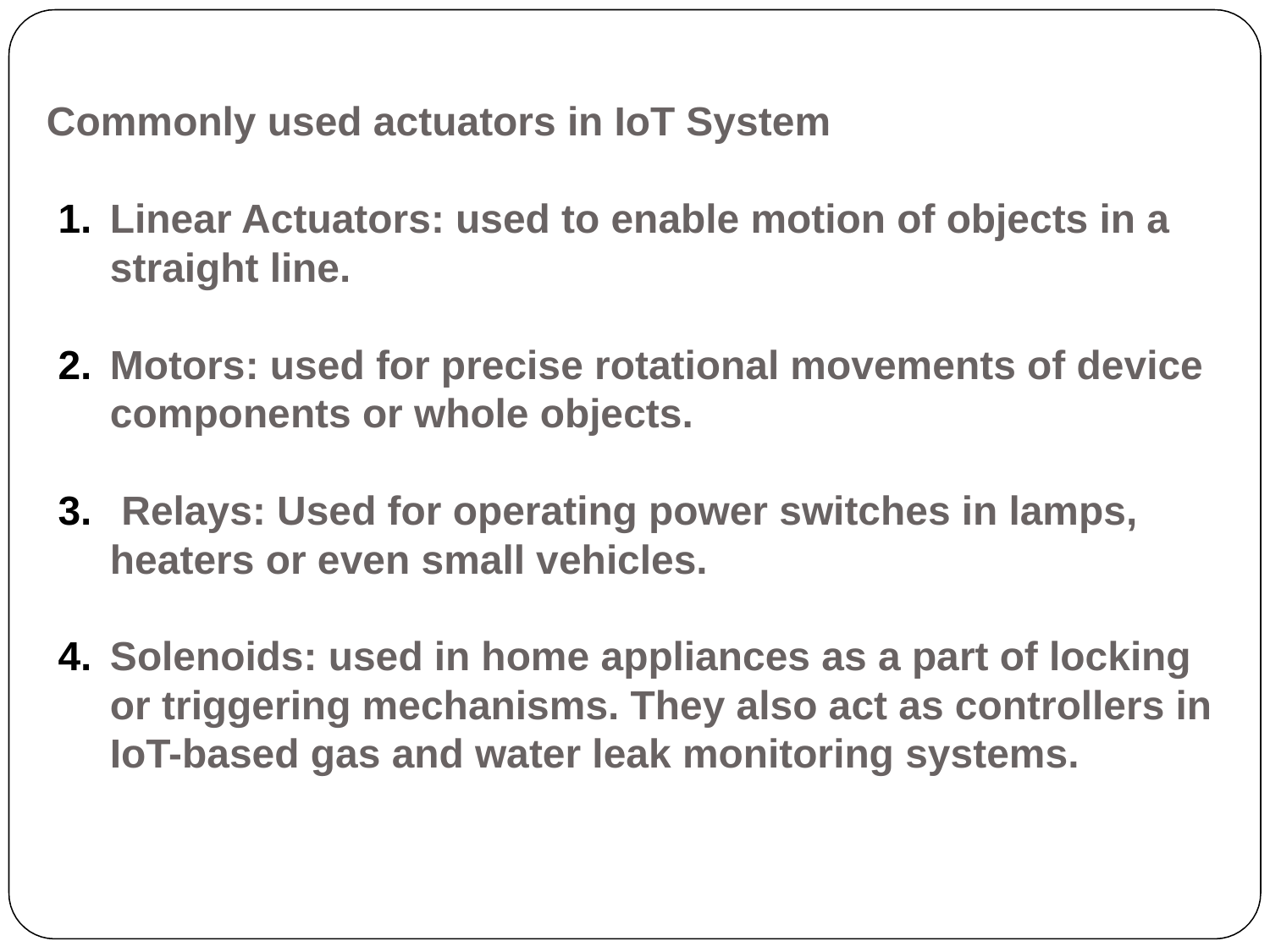

# Commonly used actuators in IoT System

Linear Actuators: used to enable motion of objects in a straight line.

Motors: used for precise rotational movements of device components or whole objects.

 Relays: Used for operating power switches in lamps, heaters or even small vehicles.

Solenoids: used in home appliances as a part of locking or triggering mechanisms. They also act as controllers in IoT-based gas and water leak monitoring systems.